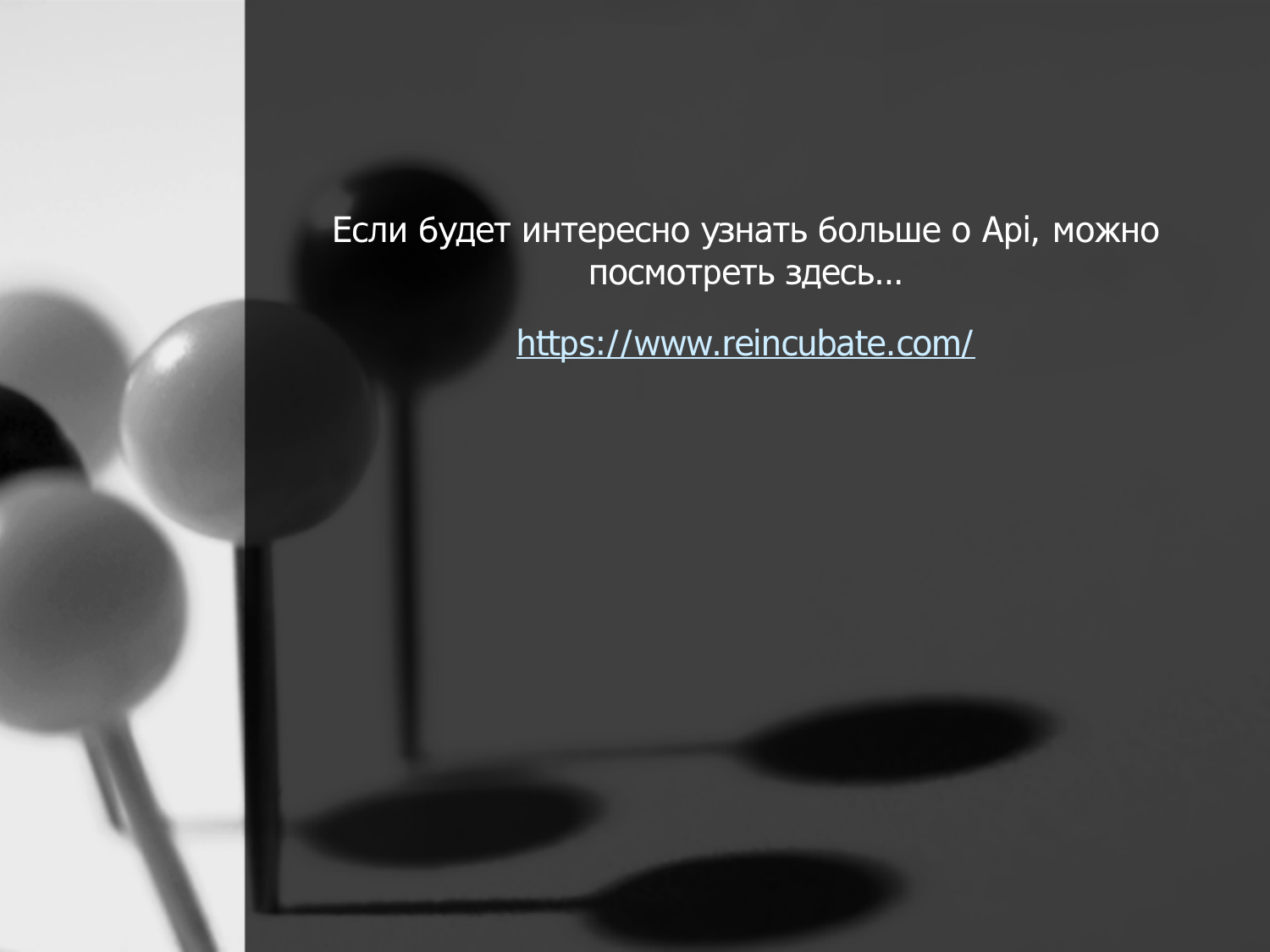

Если будет интересно узнать больше о Api, можно посмотреть здесь…
https://www.reincubate.com/